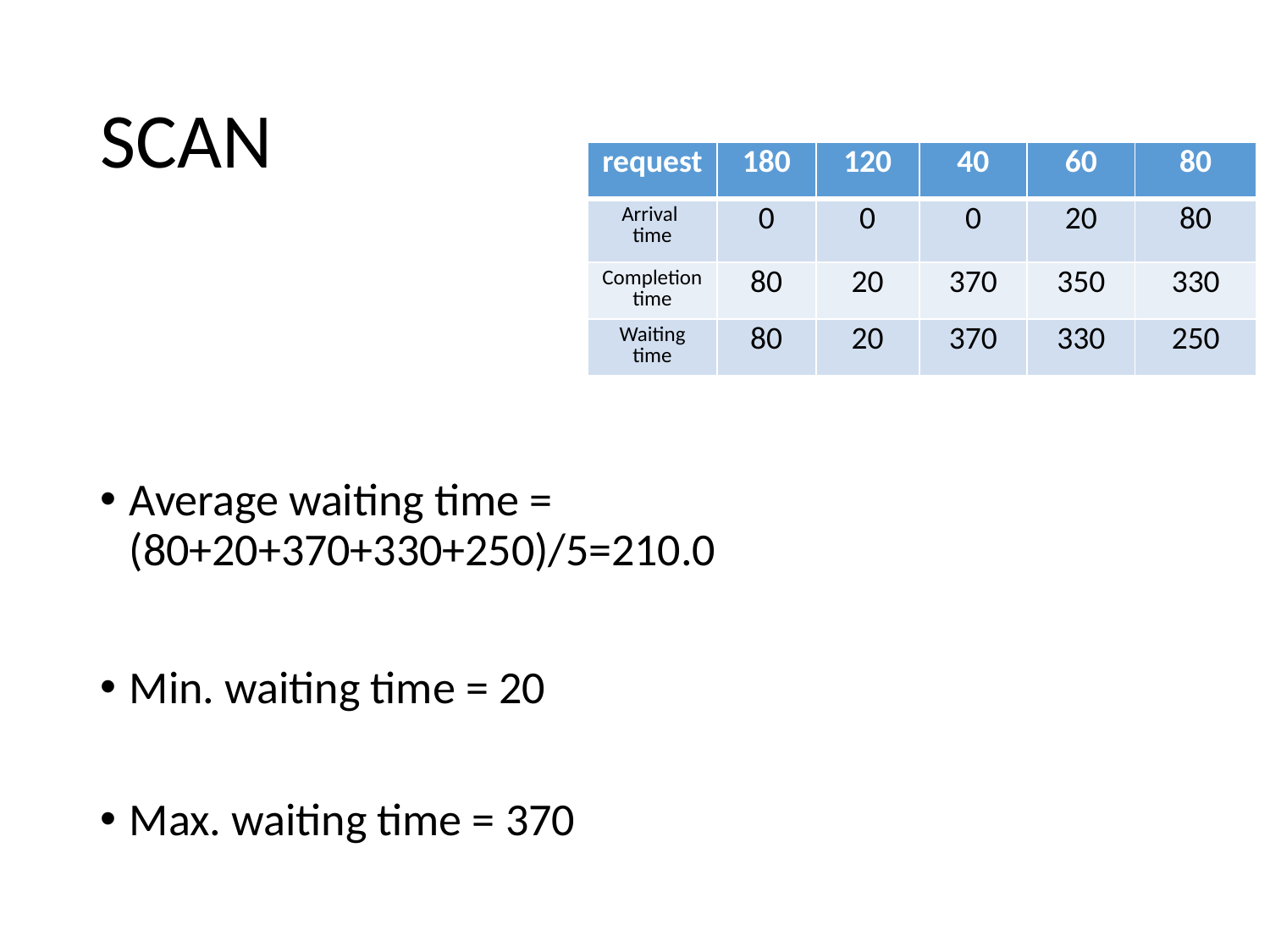

# SCAN
| request | 180 | 120 | 40 | 60 | 80 |
| --- | --- | --- | --- | --- | --- |
| Arrival time | 0 | 0 | 0 | 20 | 80 |
| Completion time | 80 | 20 | 370 | 350 | 330 |
| Waiting time | 80 | 20 | 370 | 330 | 250 |

Average waiting time = 			  (80+20+370+330+250)/5=210.0

Min. waiting time = 20

Max. waiting time = 370